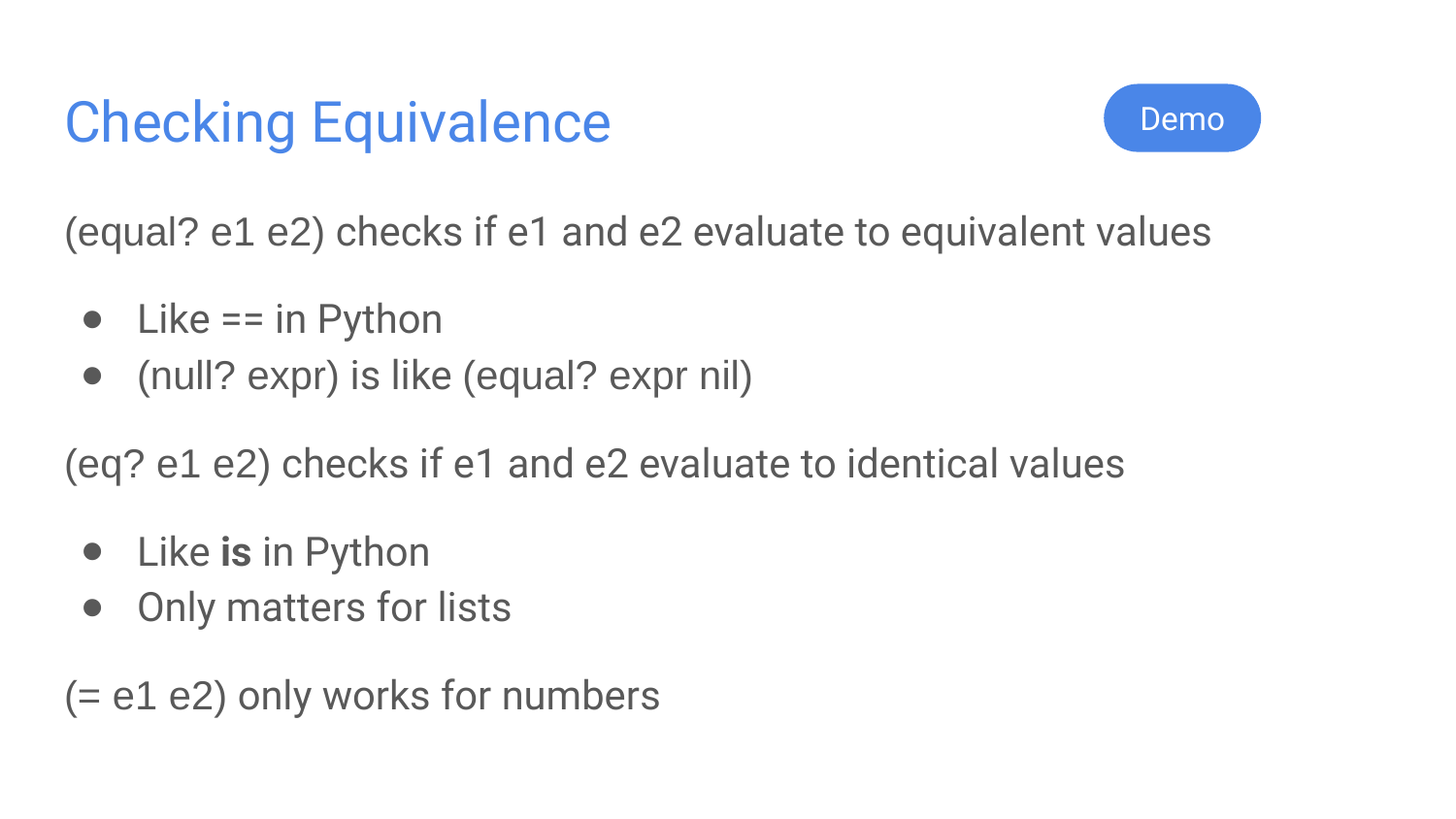

# Checking Equivalence
Demo
(equal? e1 e2) checks if e1 and e2 evaluate to equivalent values
Like == in Python
(null? expr) is like (equal? expr nil)
(eq? e1 e2) checks if e1 and e2 evaluate to identical values
Like is in Python
Only matters for lists
(= e1 e2) only works for numbers